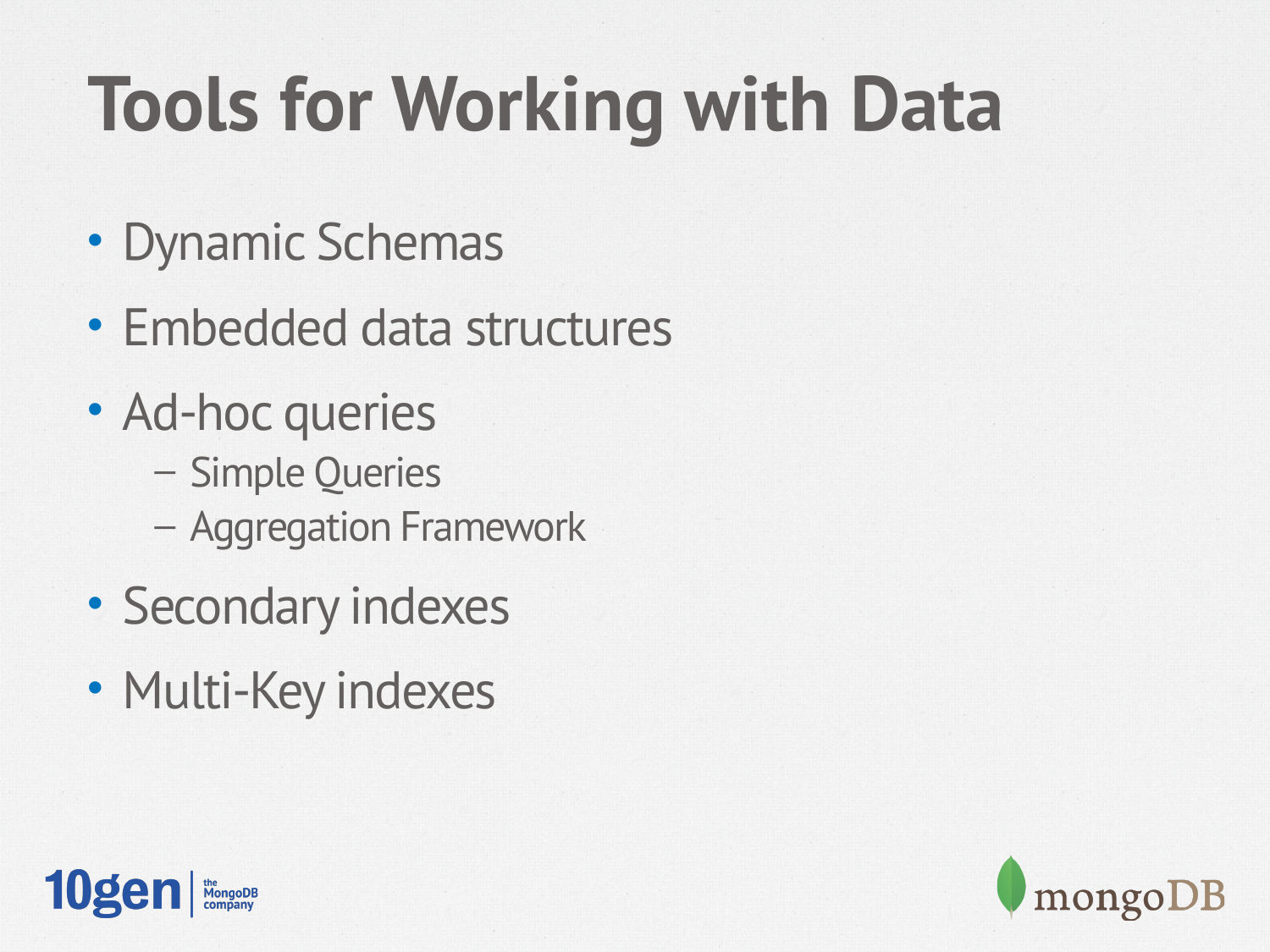

# Tools for Working with Data
Dynamic Schemas
Embedded data structures
Ad-hoc queries
Simple Queries
Aggregation Framework
Secondary indexes
Multi-Key indexes